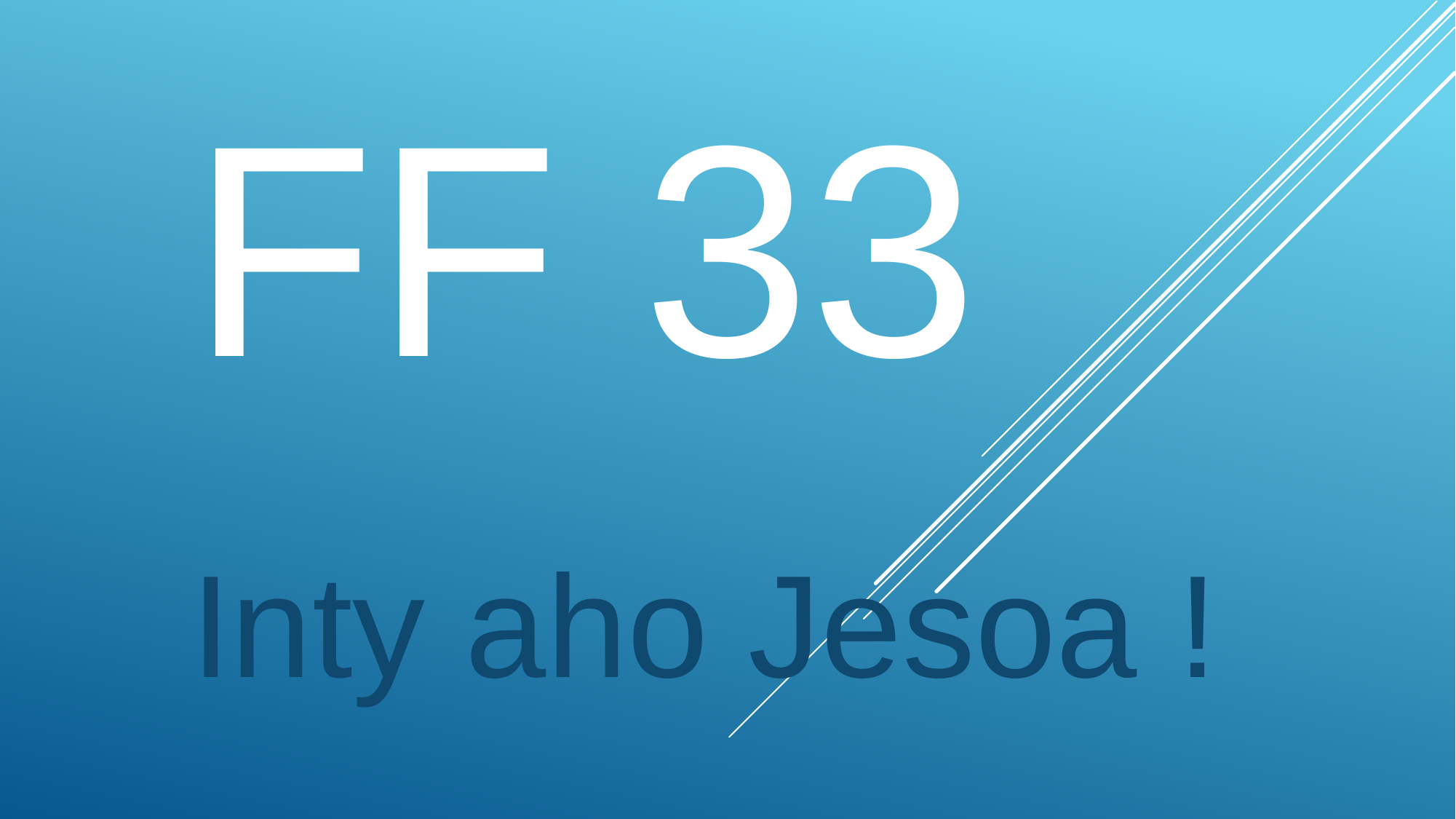

# FF 33
Inty aho Jesoa !